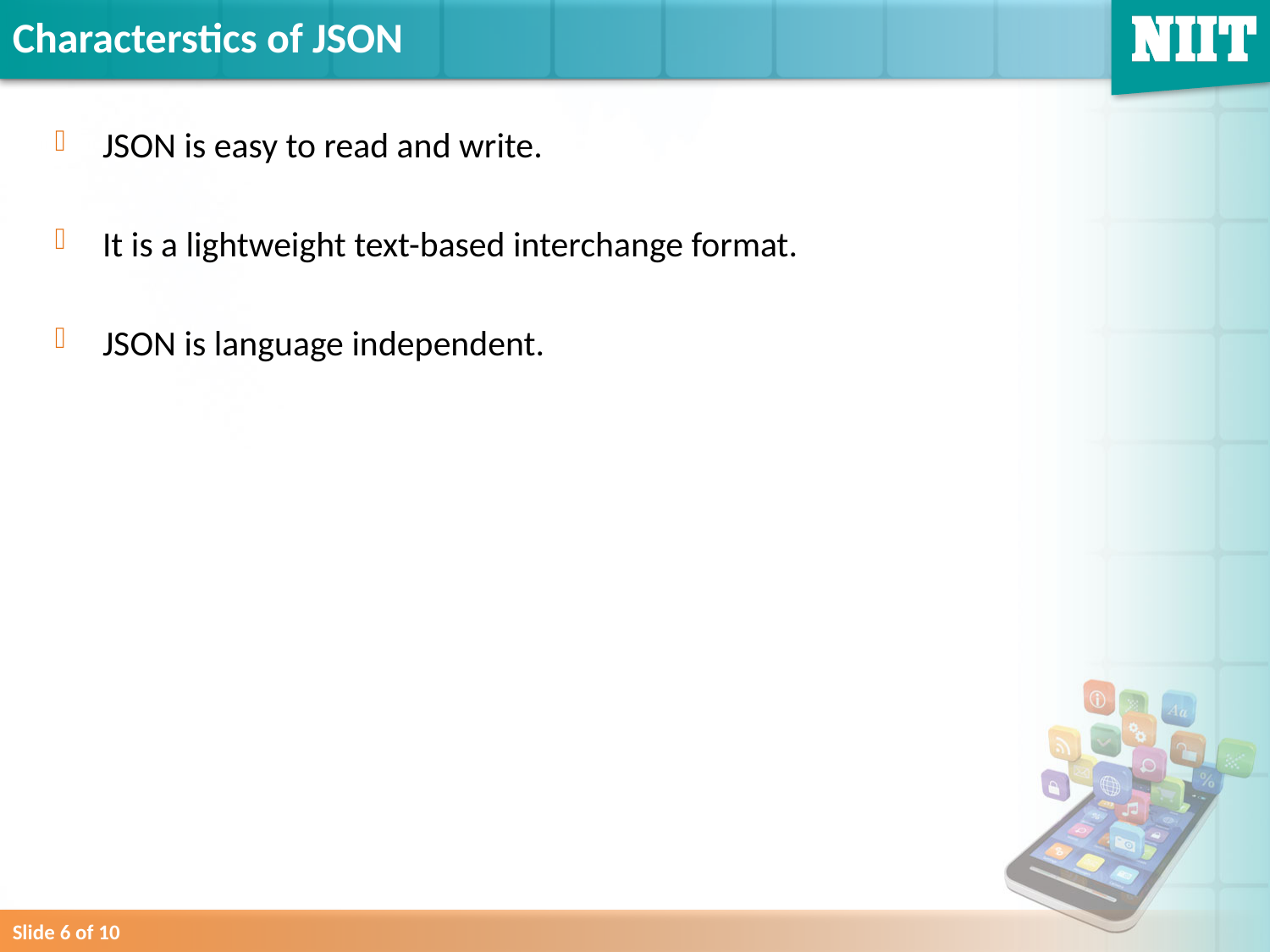

# Characterstics of JSON
JSON is easy to read and write.

It is a lightweight text-based interchange format.

JSON is language independent.